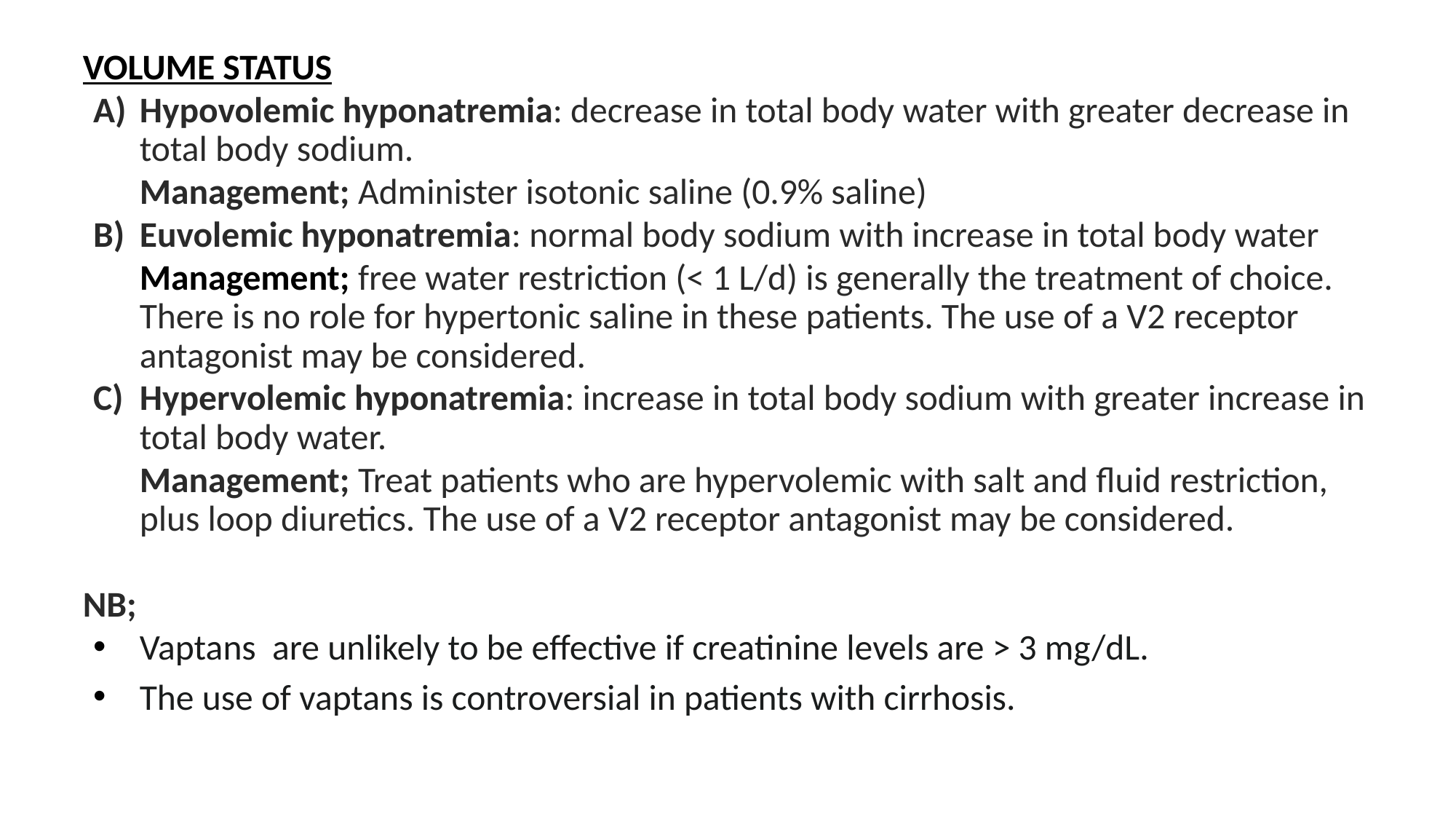

VOLUME STATUS
Hypovolemic hyponatremia: decrease in total body water with greater decrease in total body sodium.
Management; Administer isotonic saline (0.9% saline)
Euvolemic hyponatremia: normal body sodium with increase in total body water
Management; free water restriction (< 1 L/d) is generally the treatment of choice. There is no role for hypertonic saline in these patients. The use of a V2 receptor antagonist may be considered.
Hypervolemic hyponatremia: increase in total body sodium with greater increase in total body water.
Management; Treat patients who are hypervolemic with salt and fluid restriction, plus loop diuretics. The use of a V2 receptor antagonist may be considered.

NB;
Vaptans  are unlikely to be effective if creatinine levels are > 3 mg/dL.
The use of vaptans is controversial in patients with cirrhosis.